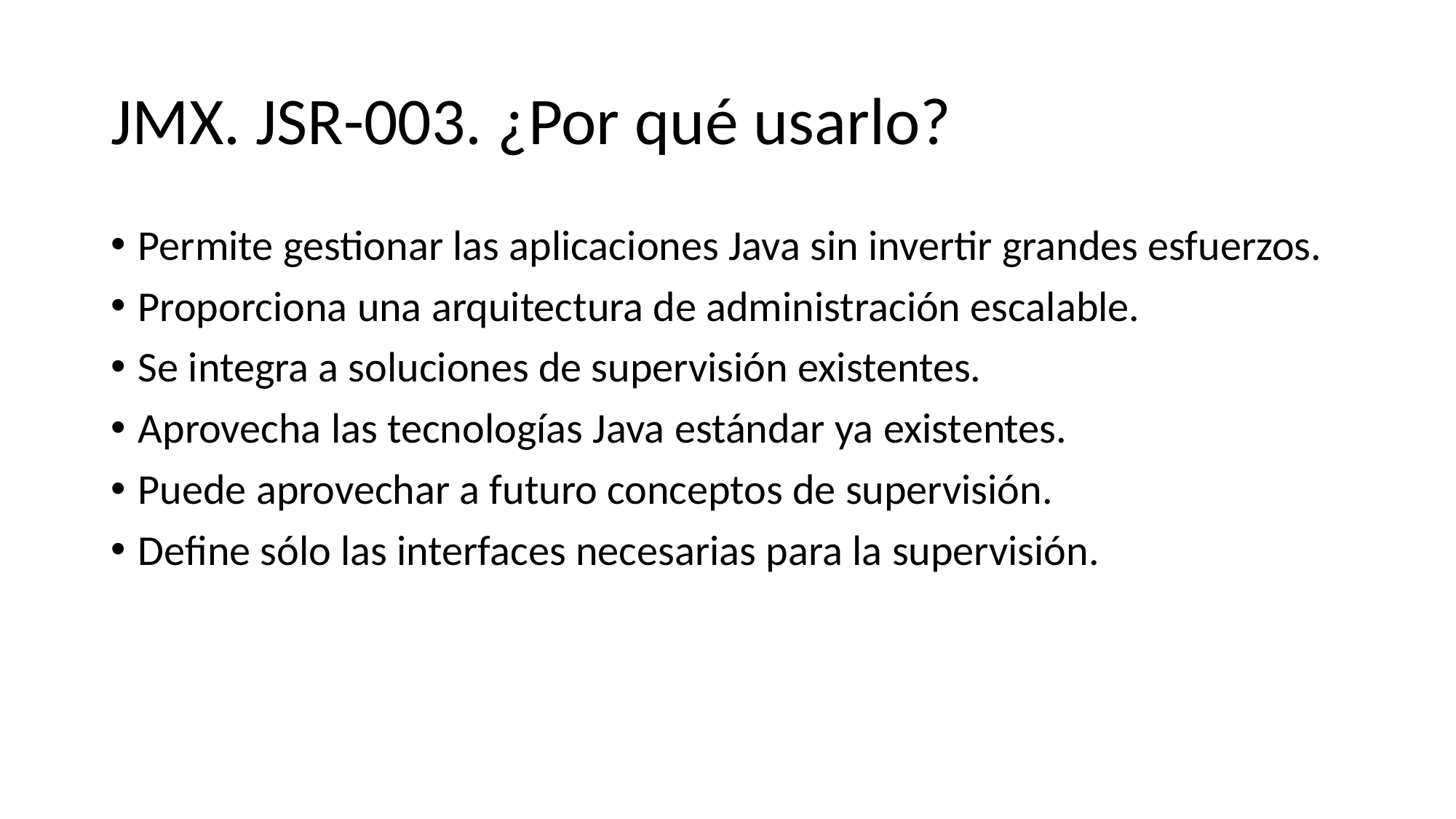

# JMX. JSR-003. ¿Por qué usarlo?
Permite gestionar las aplicaciones Java sin invertir grandes esfuerzos.
Proporciona una arquitectura de administración escalable.
Se integra a soluciones de supervisión existentes.
Aprovecha las tecnologías Java estándar ya existentes.
Puede aprovechar a futuro conceptos de supervisión.
Define sólo las interfaces necesarias para la supervisión.